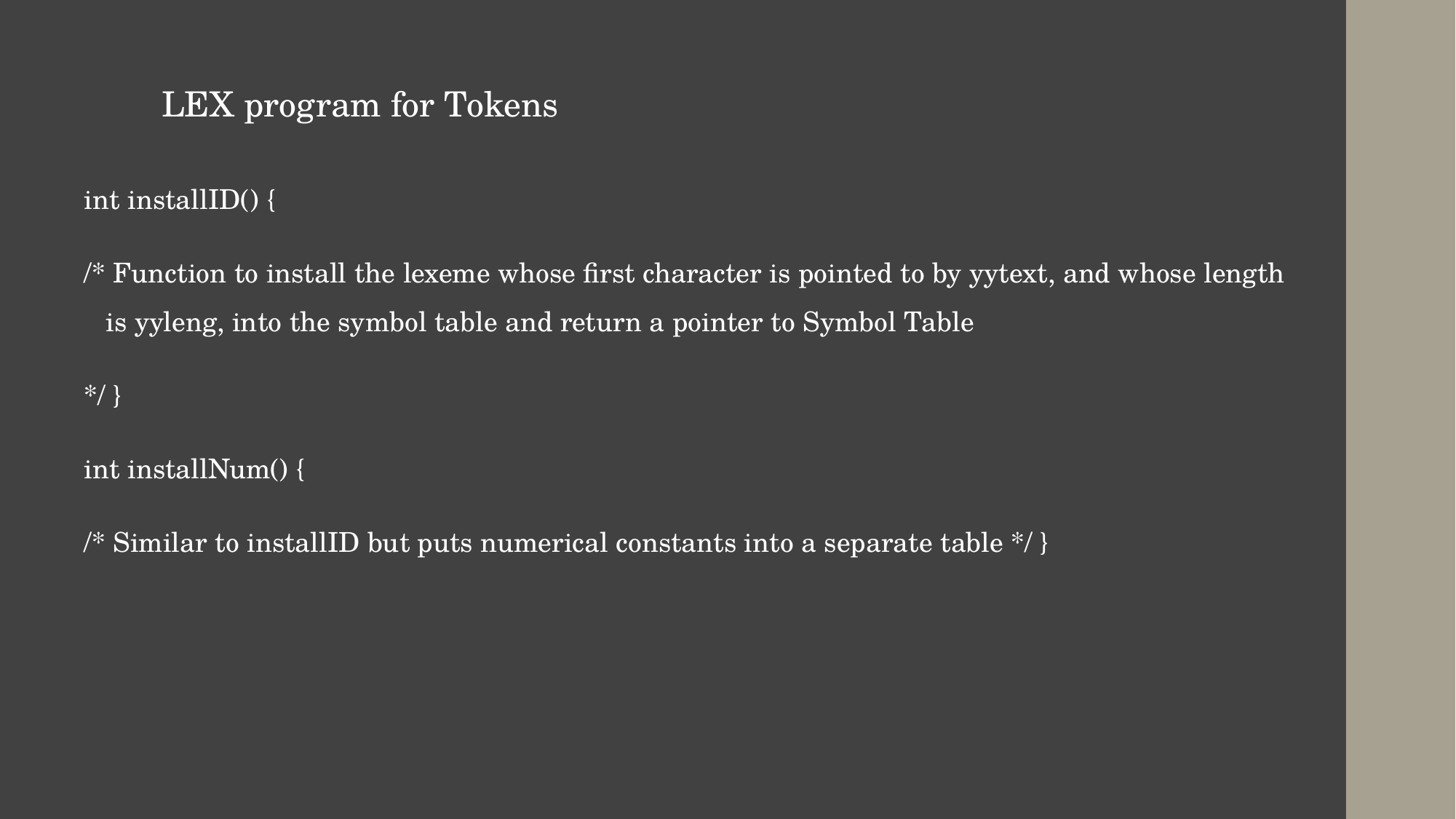

# LEX program for Tokens
int installID() {
/* Function to install the lexeme whose first character is pointed to by yytext, and whose length is yyleng, into the symbol table and return a pointer to Symbol Table
*/ }
int installNum() {
/* Similar to installID but puts numerical constants into a separate table */ }